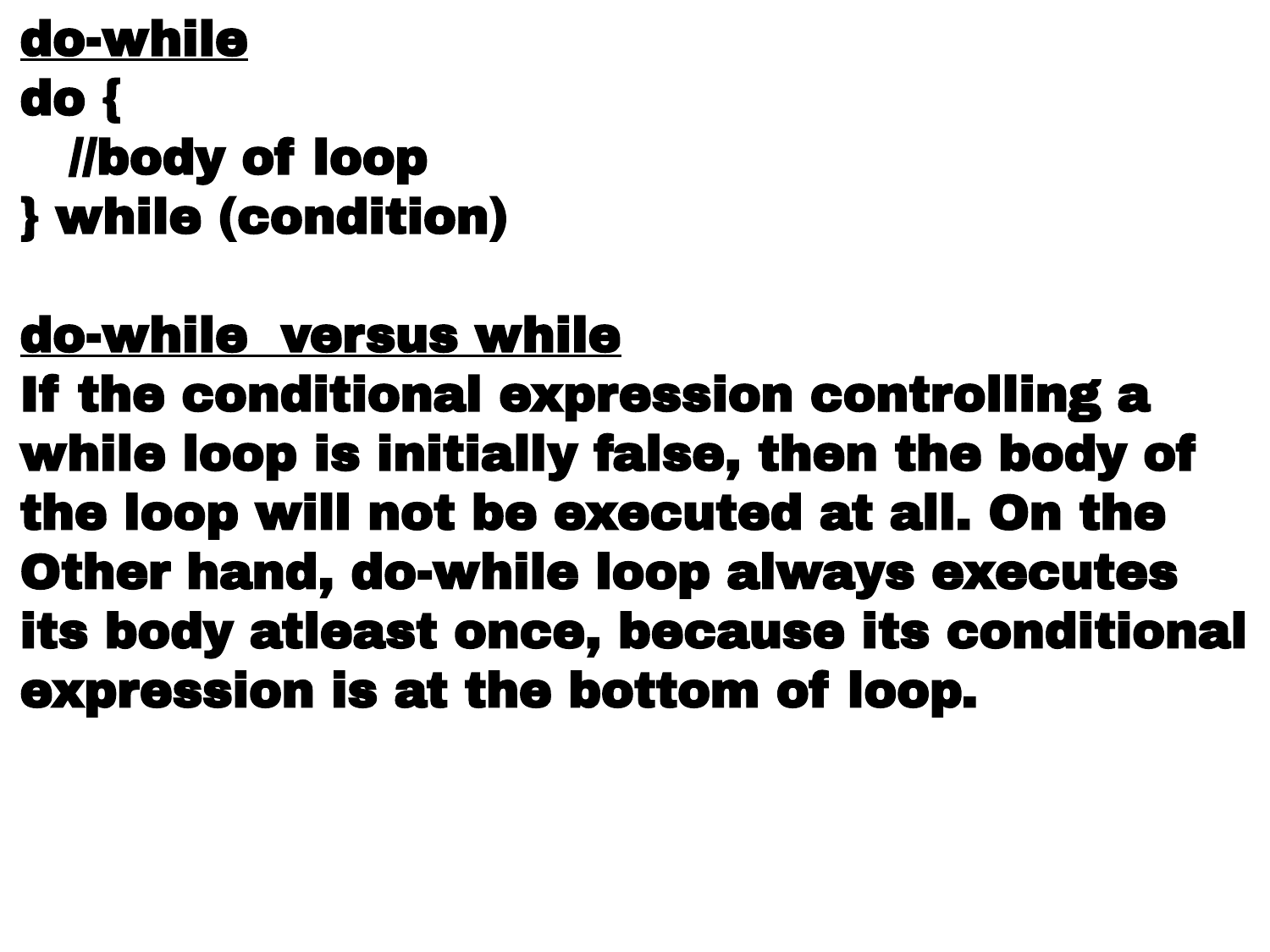

do-while
do {
   //body of loop
} while (condition)

do-while  versus while
If the conditional expression controlling a
while loop is initially false, then the body of
the loop will not be executed at all. On the
Other hand, do-while loop always executes
its body atleast once, because its conditional
expression is at the bottom of loop.